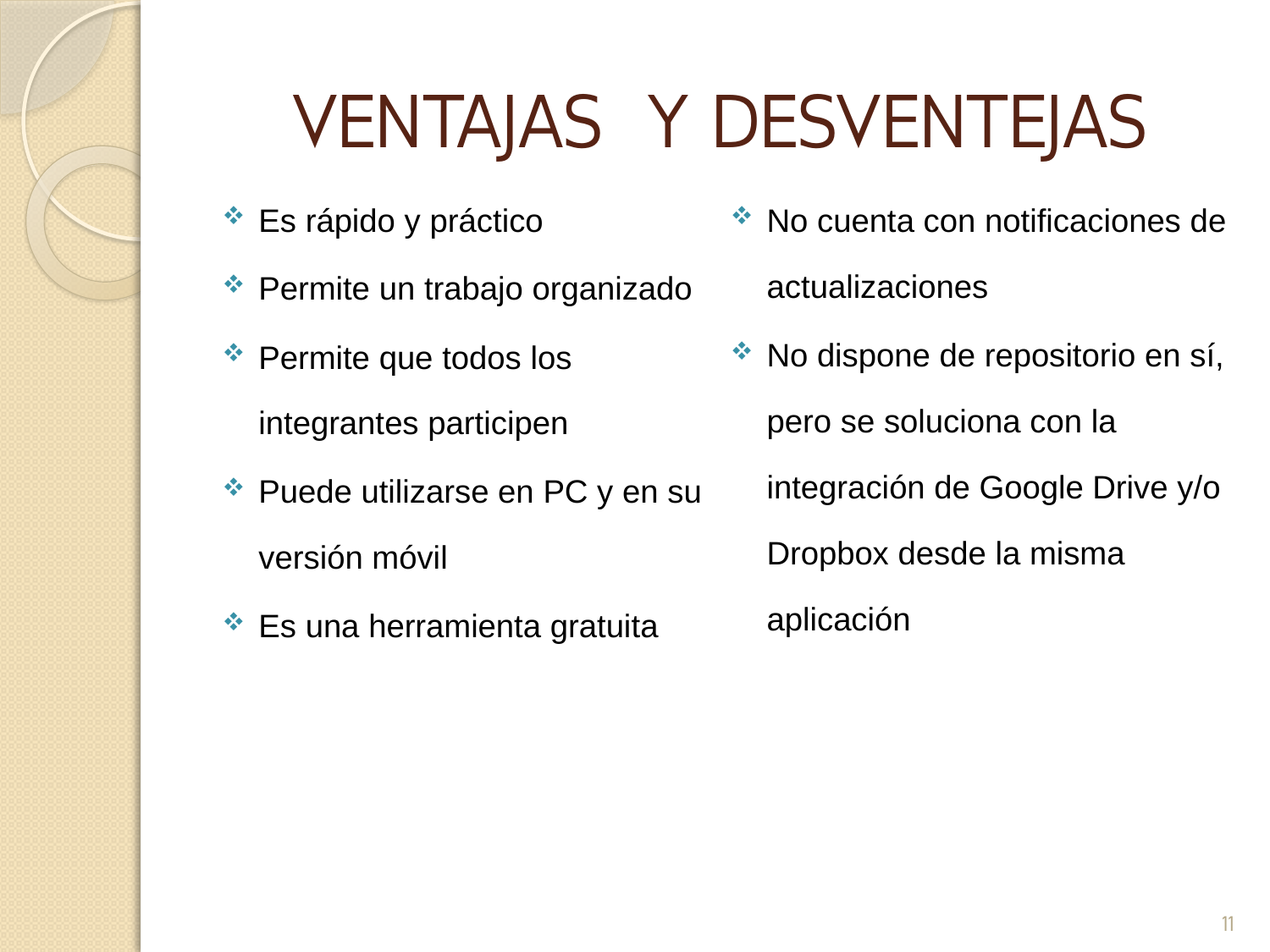

# VENTAJAS  Y DESVENTEJAS
Es rápido y práctico
Permite un trabajo organizado
Permite que todos los integrantes participen
Puede utilizarse en PC y en su versión móvil
Es una herramienta gratuita

No cuenta con notificaciones de actualizaciones
No dispone de repositorio en sí, pero se soluciona con la integración de Google Drive y/o Dropbox desde la misma aplicación

11